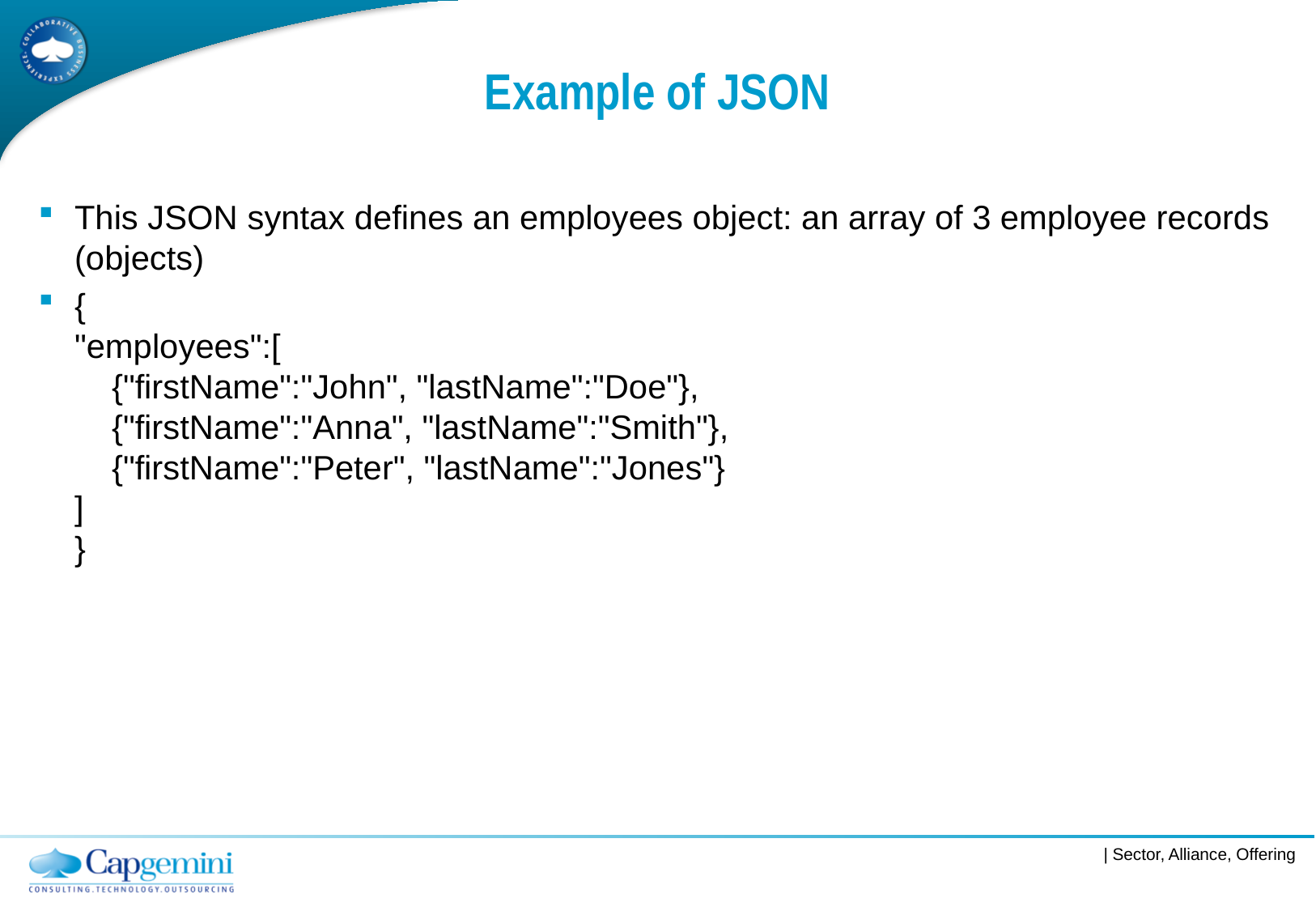

# Example of JSON
This JSON syntax defines an employees object: an array of 3 employee records (objects)
{
"employees":[
    {"firstName":"John", "lastName":"Doe"}, 
    {"firstName":"Anna", "lastName":"Smith"},
    {"firstName":"Peter", "lastName":"Jones"}
]
}